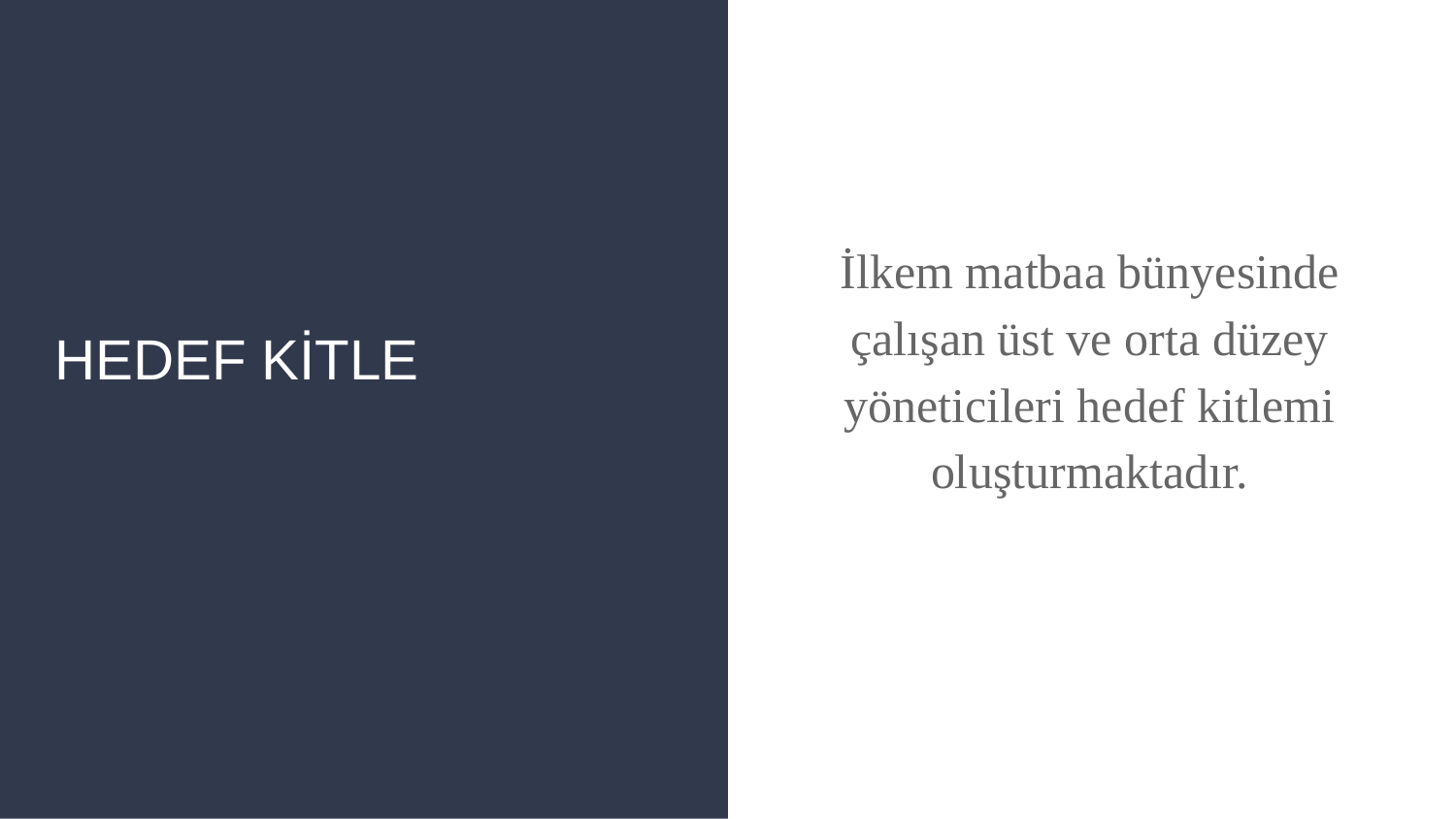

İlkem matbaa bünyesinde çalışan üst ve orta düzey yöneticileri hedef kitlemi oluşturmaktadır.
# HEDEF KİTLE